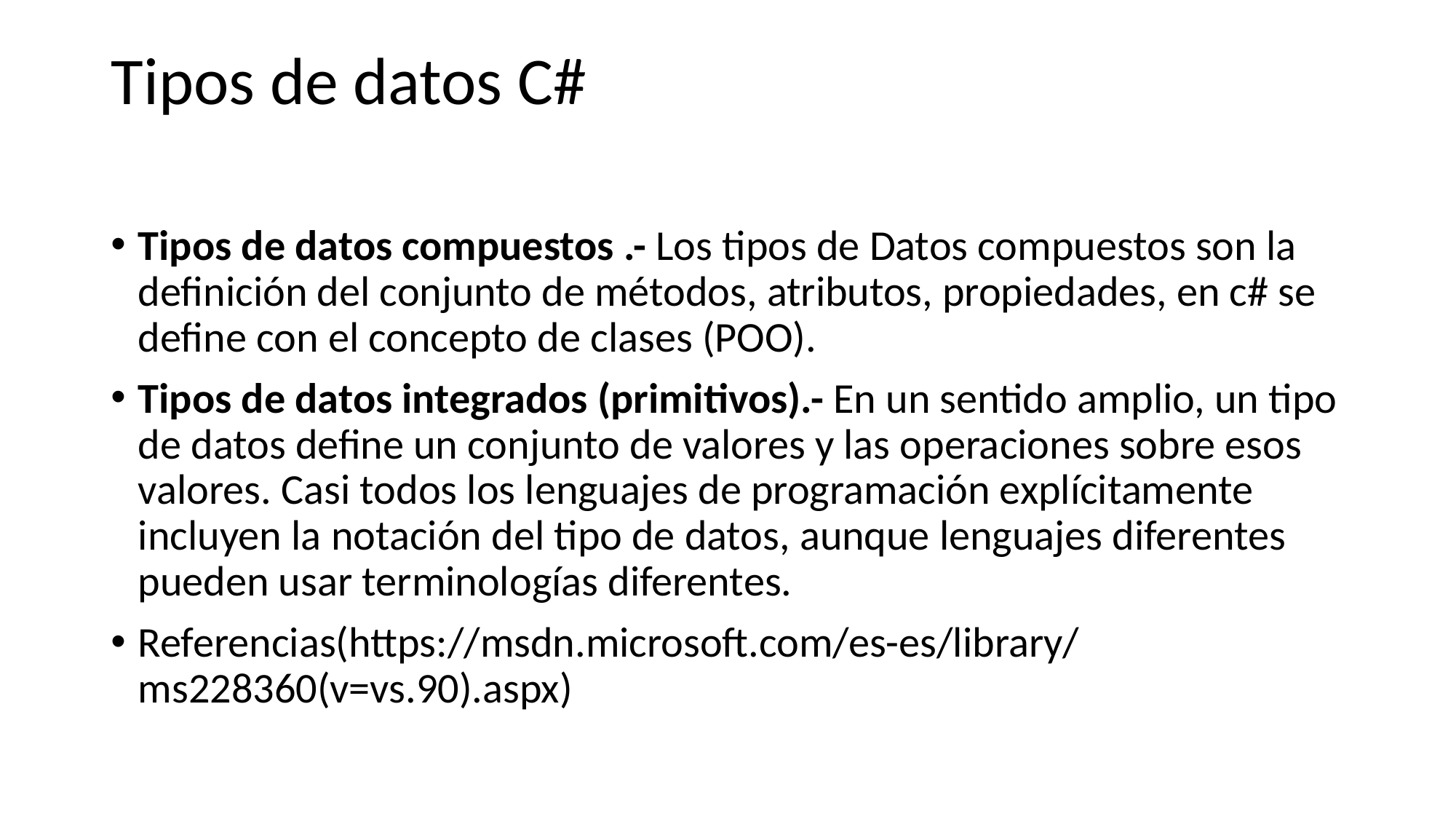

# Tipos de datos C#
Tipos de datos compuestos .- Los tipos de Datos compuestos son la definición del conjunto de métodos, atributos, propiedades, en c# se define con el concepto de clases (POO).
Tipos de datos integrados (primitivos).- En un sentido amplio, un tipo de datos define un conjunto de valores y las operaciones sobre esos valores. Casi todos los lenguajes de programación explícitamente incluyen la notación del tipo de datos, aunque lenguajes diferentes pueden usar terminologías diferentes.
Referencias(https://msdn.microsoft.com/es-es/library/ms228360(v=vs.90).aspx)